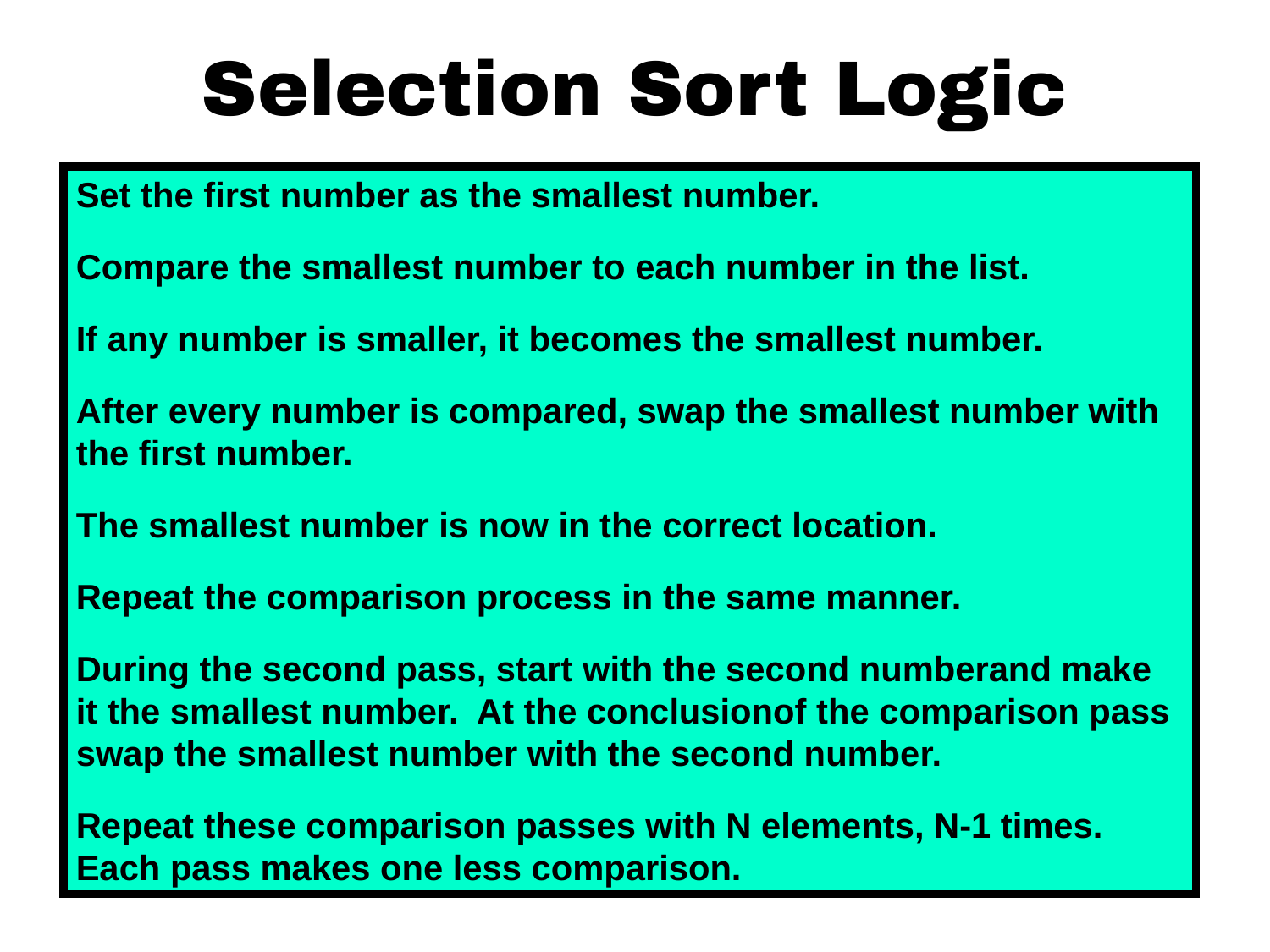

# Selection Sort Logic
Set the first number as the smallest number.

Compare the smallest number to each number in the list.

If any number is smaller, it becomes the smallest number.

After every number is compared, swap the smallest number with the first number.

The smallest number is now in the correct location.

Repeat the comparison process in the same manner.

During the second pass, start with the second numberand make it the smallest number.  At the conclusionof the comparison pass swap the smallest number with the second number.

Repeat these comparison passes with N elements, N-1 times.
Each pass makes one less comparison.